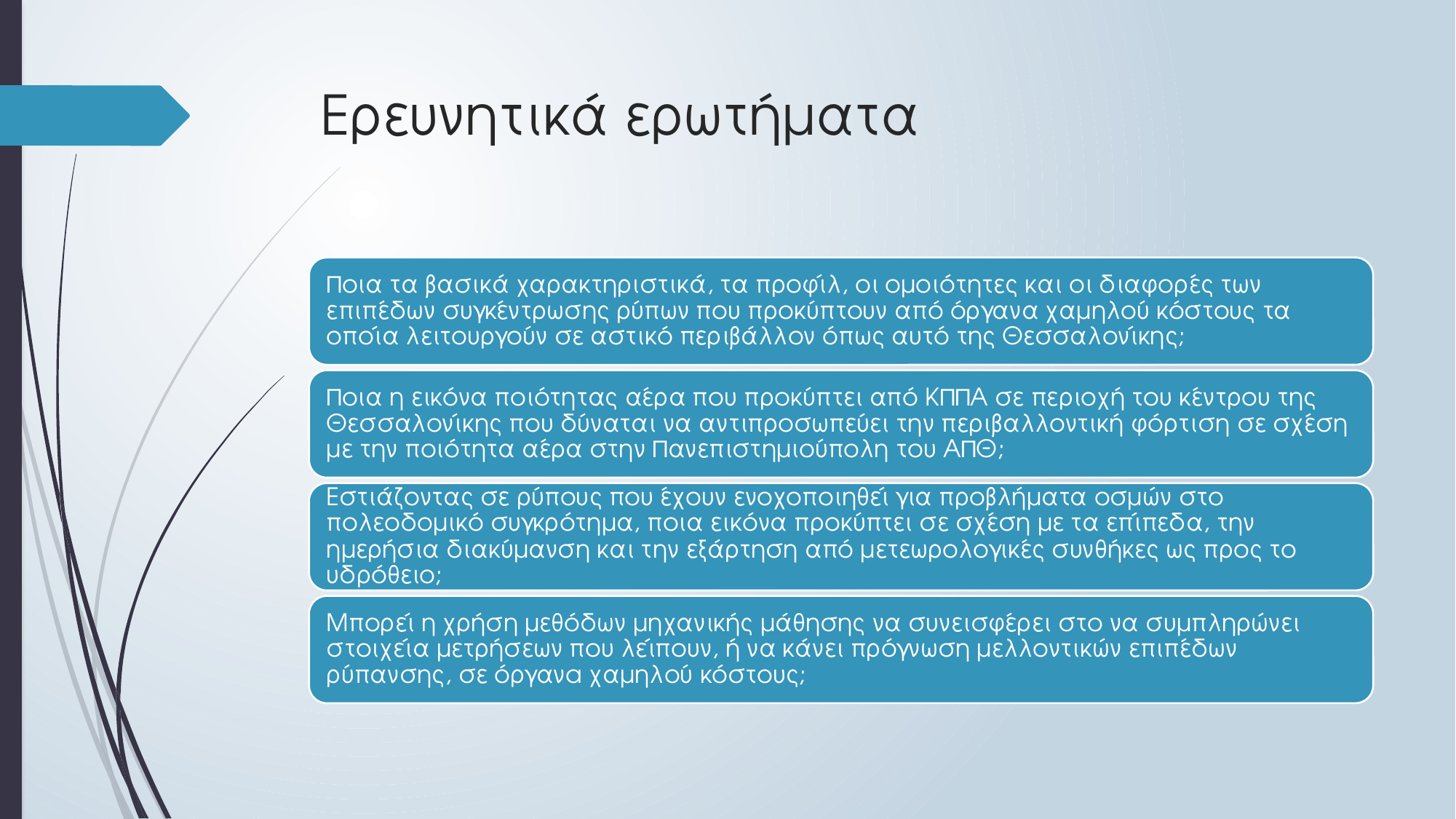

# Ερευνητικά ερωτήματα
Ποια τα βασικά χαρακτηριστικά, τα προφίλ, οι ομοιότητες και οι διαφορές των επιπέδων συγκέντρωσης ρύπων που προκύπτουν από όργανα χαμηλού κόστους τα οποία λειτουργούν σε αστικό περιβάλλον όπως αυτό της Θεσσαλονίκης;
Ποια η εικόνα ποιότητας αέρα που προκύπτει από ΚΠΠΑ σε περιοχή του κέντρου της Θεσσαλονίκης που δύναται να αντιπροσωπεύει την περιβαλλοντική φόρτιση σε σχέση με την ποιότητα αέρα στην Πανεπιστημιούπολη του ΑΠΘ;
Εστιάζοντας σε ρύπους που έχουν ενοχοποιηθεί για προβλήματα οσμών στο πολεοδομικό συγκρότημα, ποια εικόνα προκύπτει σε σχέση με τα επίπεδα, την ημερήσια διακύμανση και την εξάρτηση από μετεωρολογικές συνθήκες ως προς το υδρόθειο;
Μπορεί η χρήση μεθόδων μηχανικής μάθησης να συνεισφέρει στο να συμπληρώνει στοιχεία μετρήσεων που λείπουν, ή να κάνει πρόγνωση μελλοντικών επιπέδων ρύπανσης, σε όργανa χαμηλού κόστους;